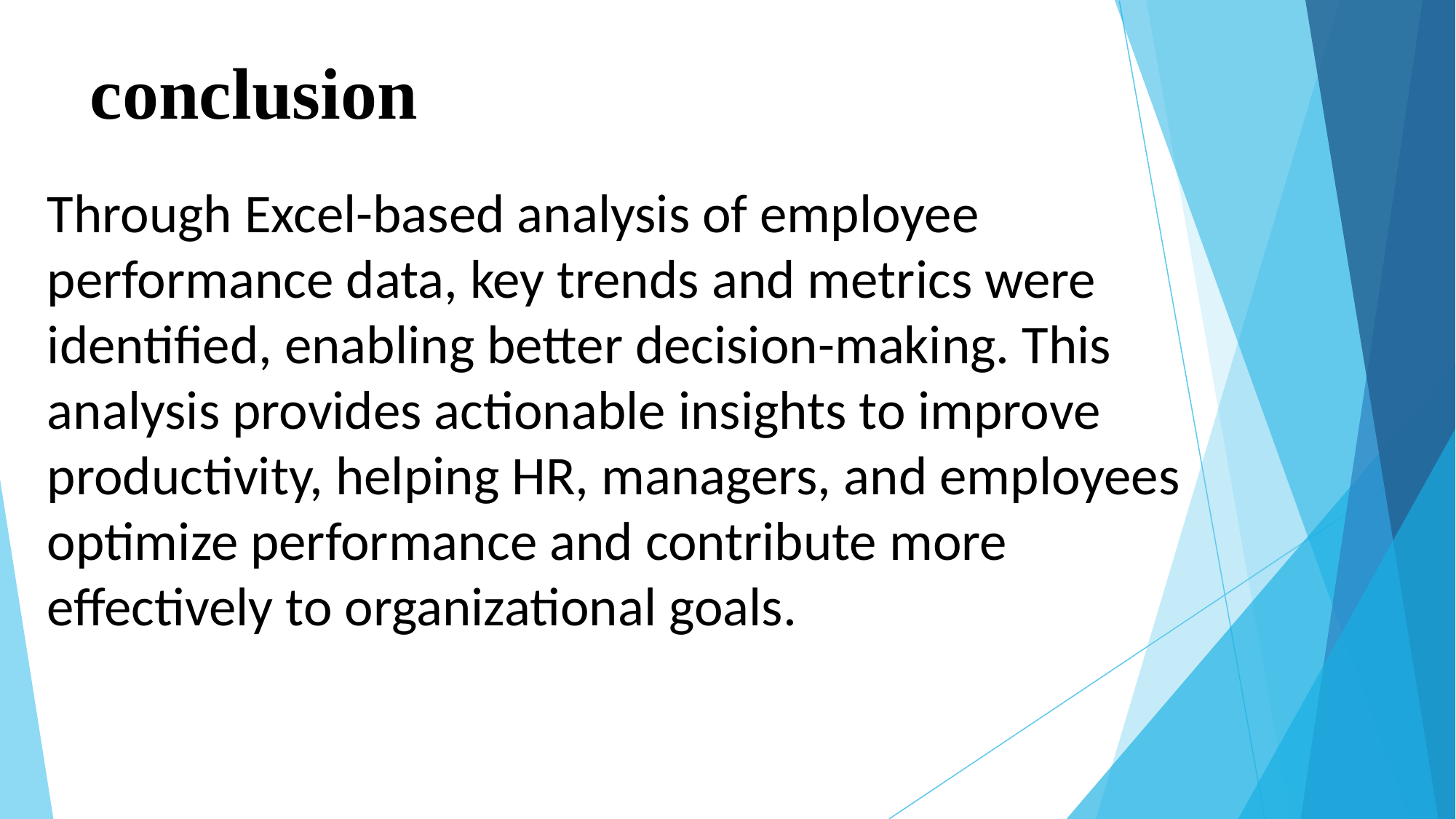

# conclusion
Through Excel-based analysis of employee performance data, key trends and metrics were identified, enabling better decision-making. This analysis provides actionable insights to improve productivity, helping HR, managers, and employees optimize performance and contribute more effectively to organizational goals.